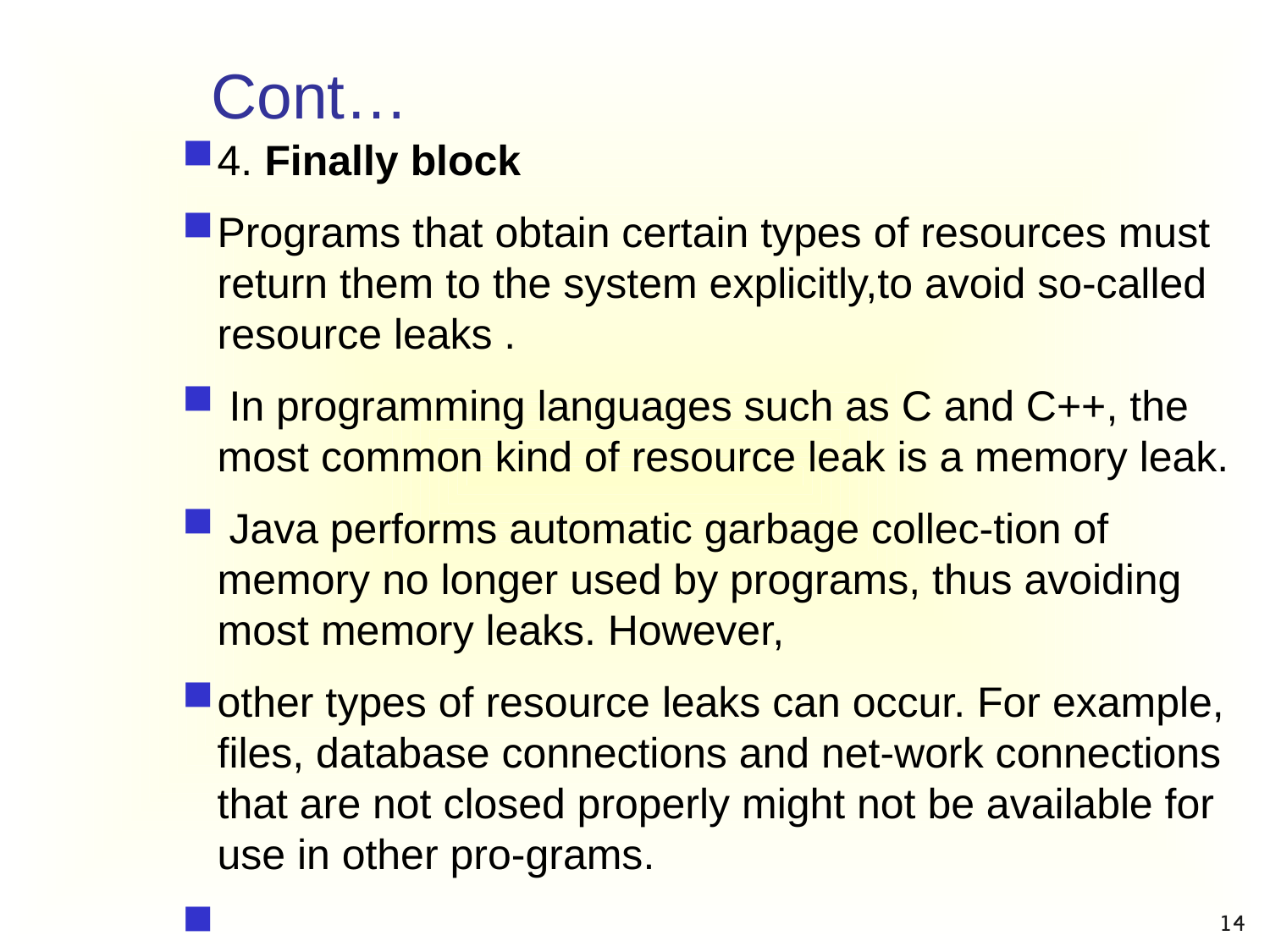

# Cont…
4. Finally block
Programs that obtain certain types of resources must return them to the system explicitly,to avoid so-called resource leaks .
 In programming languages such as C and C++, the most common kind of resource leak is a memory leak.
 Java performs automatic garbage collec-tion of memory no longer used by programs, thus avoiding most memory leaks. However,
other types of resource leaks can occur. For example, files, database connections and net-work connections that are not closed properly might not be available for use in other pro-grams.

14